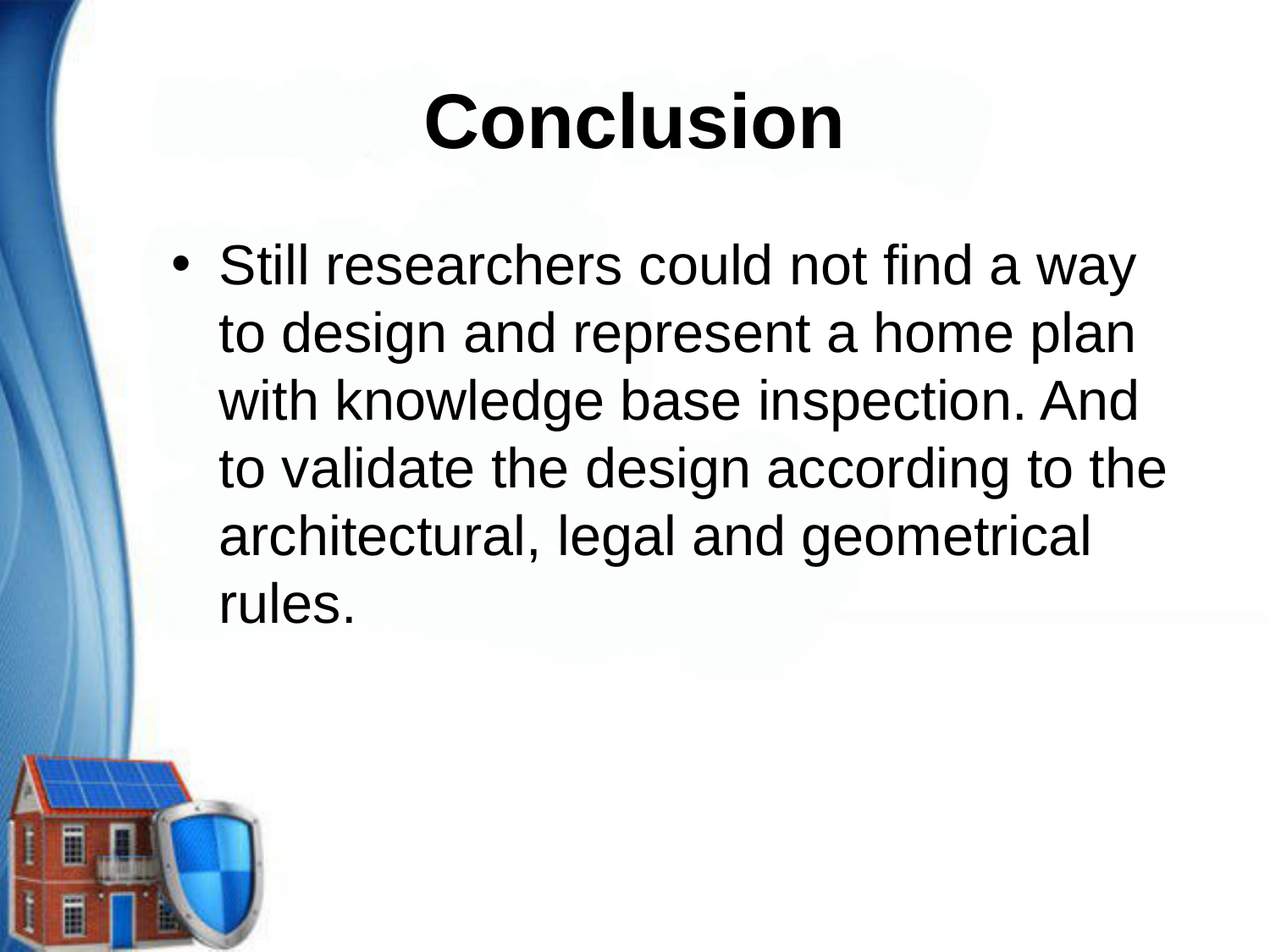

# Conclusion
Still researchers could not find a way to design and represent a home plan with knowledge base inspection. And to validate the design according to the architectural, legal and geometrical rules.